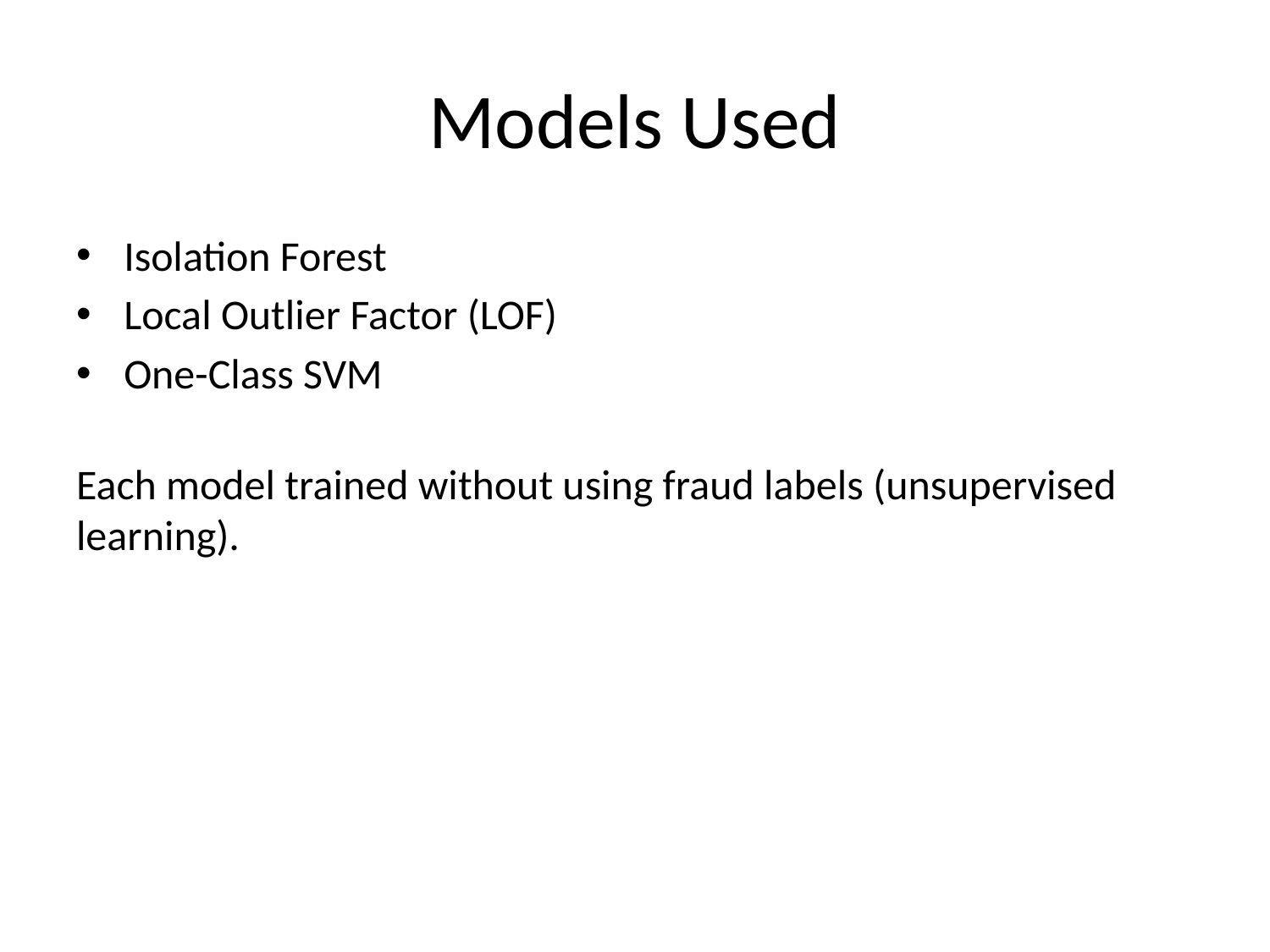

# Models Used
Isolation Forest
Local Outlier Factor (LOF)
One-Class SVM
Each model trained without using fraud labels (unsupervised learning).